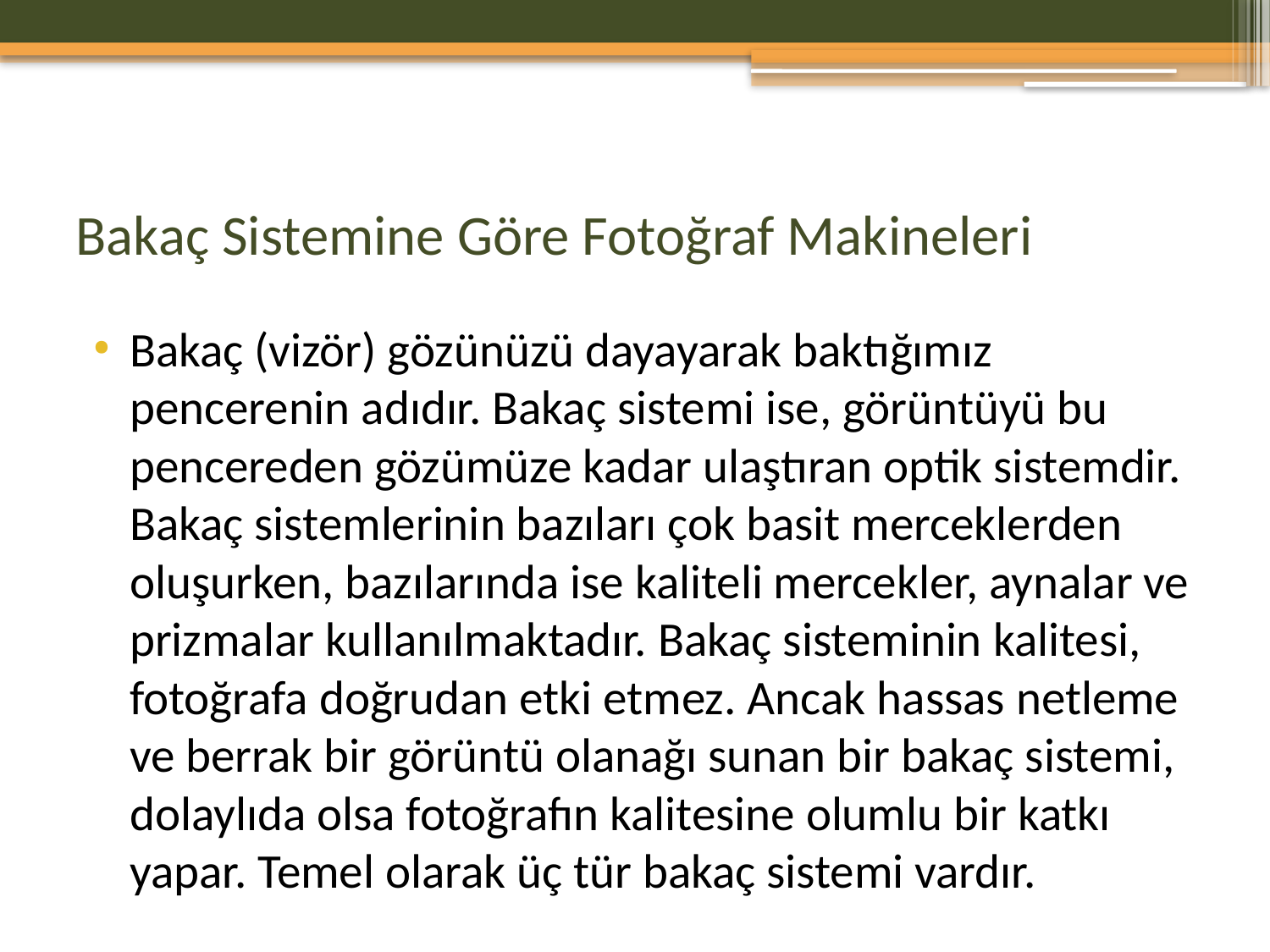

# Bakaç Sistemine Göre Fotoğraf Makineleri
Bakaç (vizör) gözünüzü dayayarak baktığımız pencerenin adıdır. Bakaç sistemi ise, görüntüyü bu pencereden gözümüze kadar ulaştıran optik sistemdir. Bakaç sistemlerinin bazıları çok basit merceklerden oluşurken, bazılarında ise kaliteli mercekler, aynalar ve prizmalar kullanılmaktadır. Bakaç sisteminin kalitesi, fotoğrafa doğrudan etki etmez. Ancak hassas netleme ve berrak bir görüntü olanağı sunan bir bakaç sistemi, dolaylıda olsa fotoğrafın kalitesine olumlu bir katkı yapar. Temel olarak üç tür bakaç sistemi vardır.